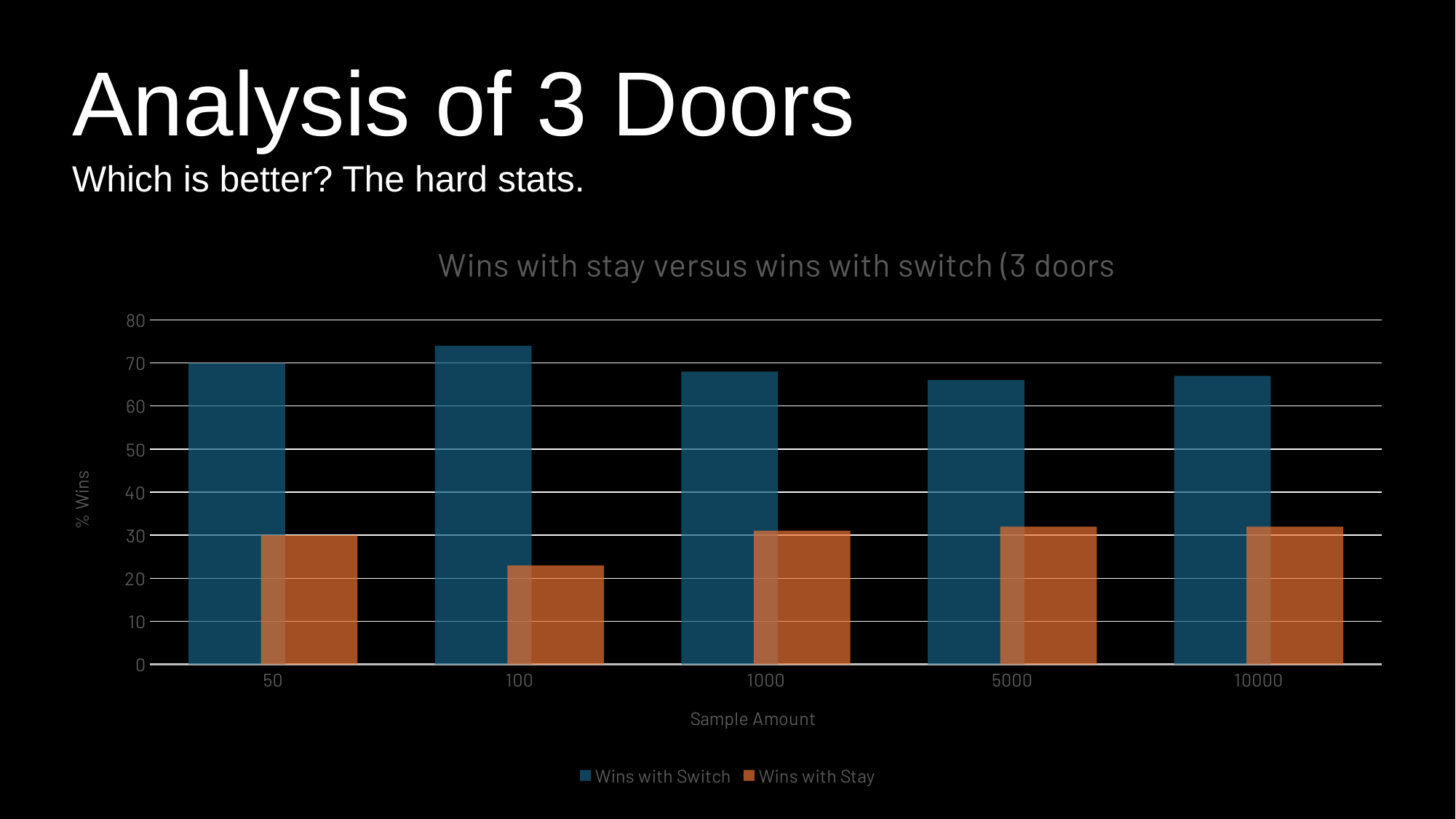

Analysis of 3 Doors
Which is better? The hard stats.

### Chart: Wins with stay versus wins with switch (3 doors

| Category | Wins with Switch | Wins with Stay |
|---|---|---|
| 50 | 70.0 | 30.0 |
| 100 | 74.0 | 23.0 |
| 1000 | 68.0 | 31.0 |
| 5000 | 66.0 | 32.0 |
| 10000 | 67.0 | 32.0 |